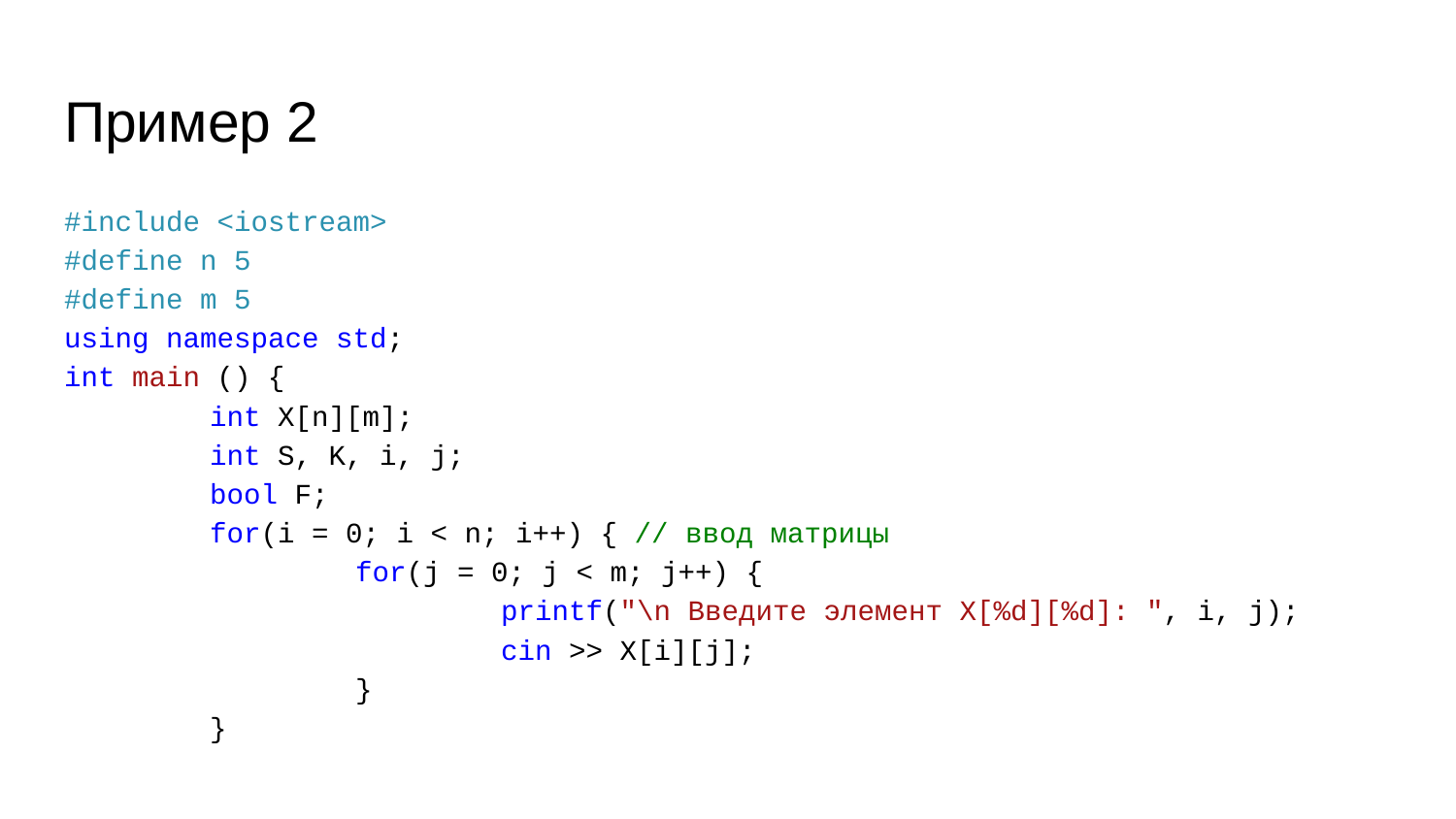

# Пример 2
#include <iostream>
#define n 5
#define m 5
using namespace std;
int main () {
	int X[n][m];
	int S, K, i, j;
	bool F;
	for(i = 0; i < n; i++) { // ввод матрицы
		for(j = 0; j < m; j++) {
			printf("\n Введите элемент X[%d][%d]: ", i, j);
			cin >> X[i][j];
		}
	}